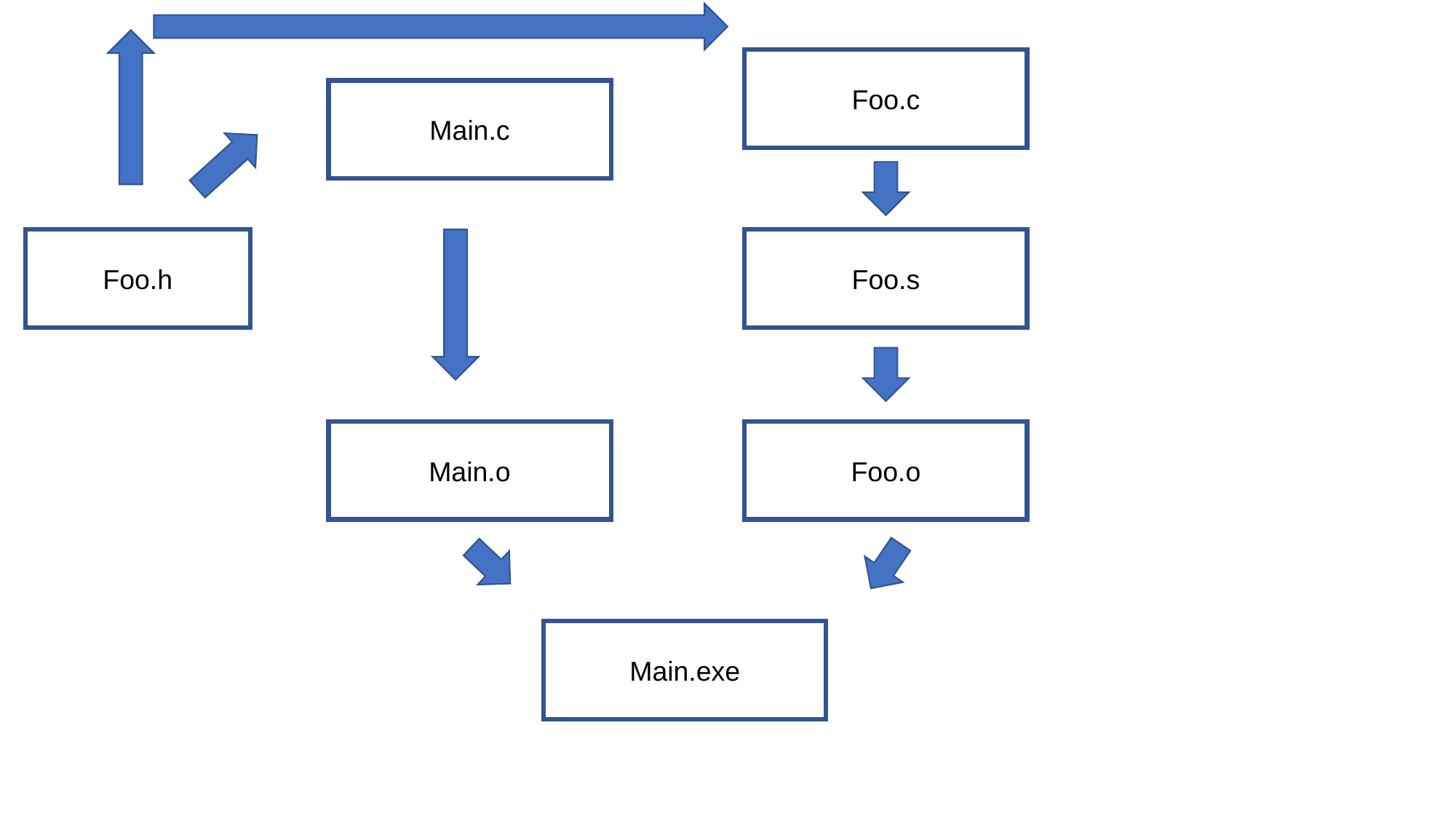

Foo.c
Main.c

Foo.h
Foo.s

Main.o
Foo.o

Main.exe